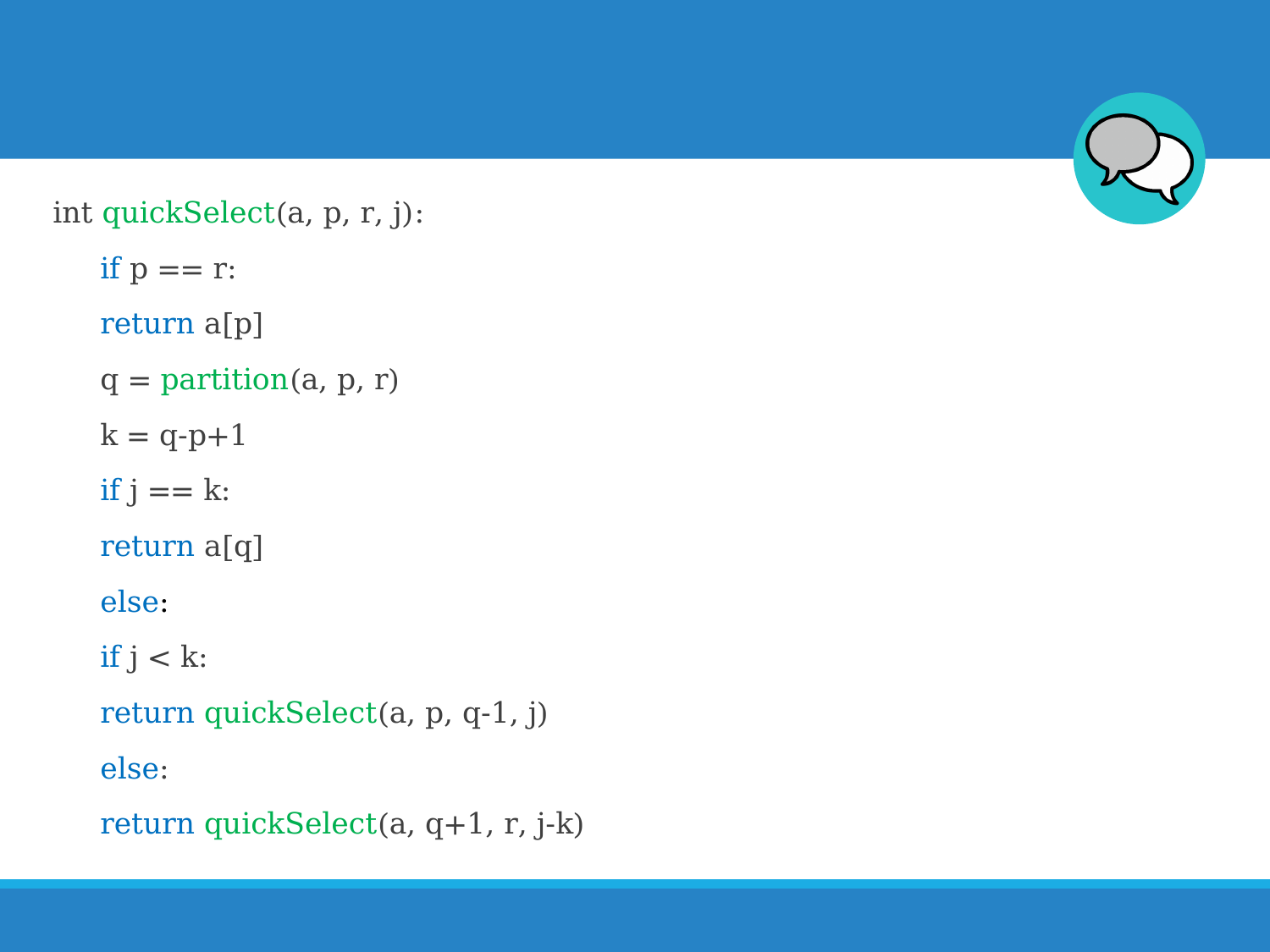

#
int quickSelect(a, p, r, j):
	if p == r:
		return a[p]
	q = partition(a, p, r)
	k = q-p+1
	if j == k:
		return a[q]
	else:
		if j < k:
			return quickSelect(a, p, q-1, j)
		else:
			return quickSelect(a, q+1, r, j-k)